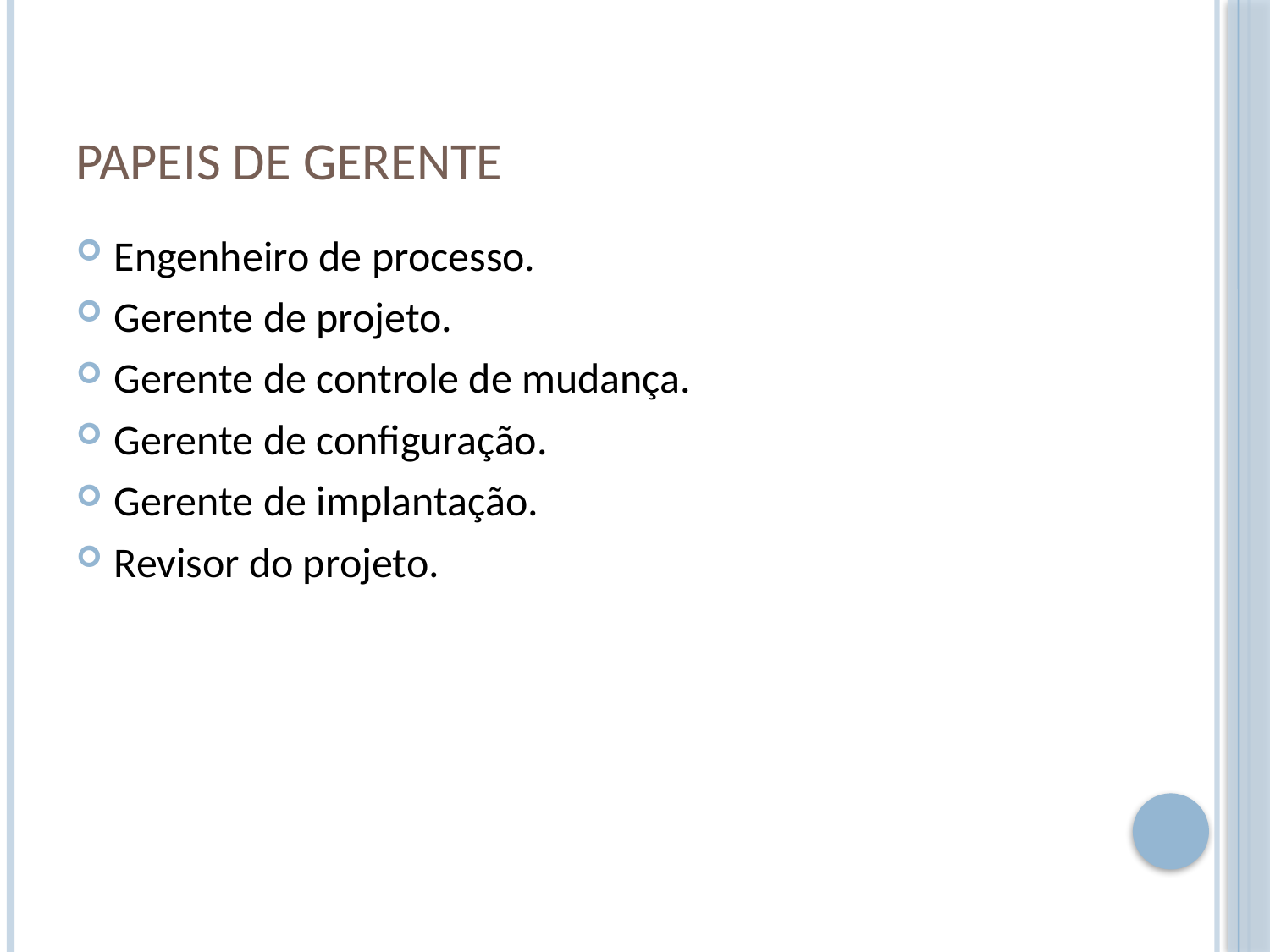

# Papeis de gerente
Engenheiro de processo.
Gerente de projeto.
Gerente de controle de mudança.
Gerente de configuração.
Gerente de implantação.
Revisor do projeto.